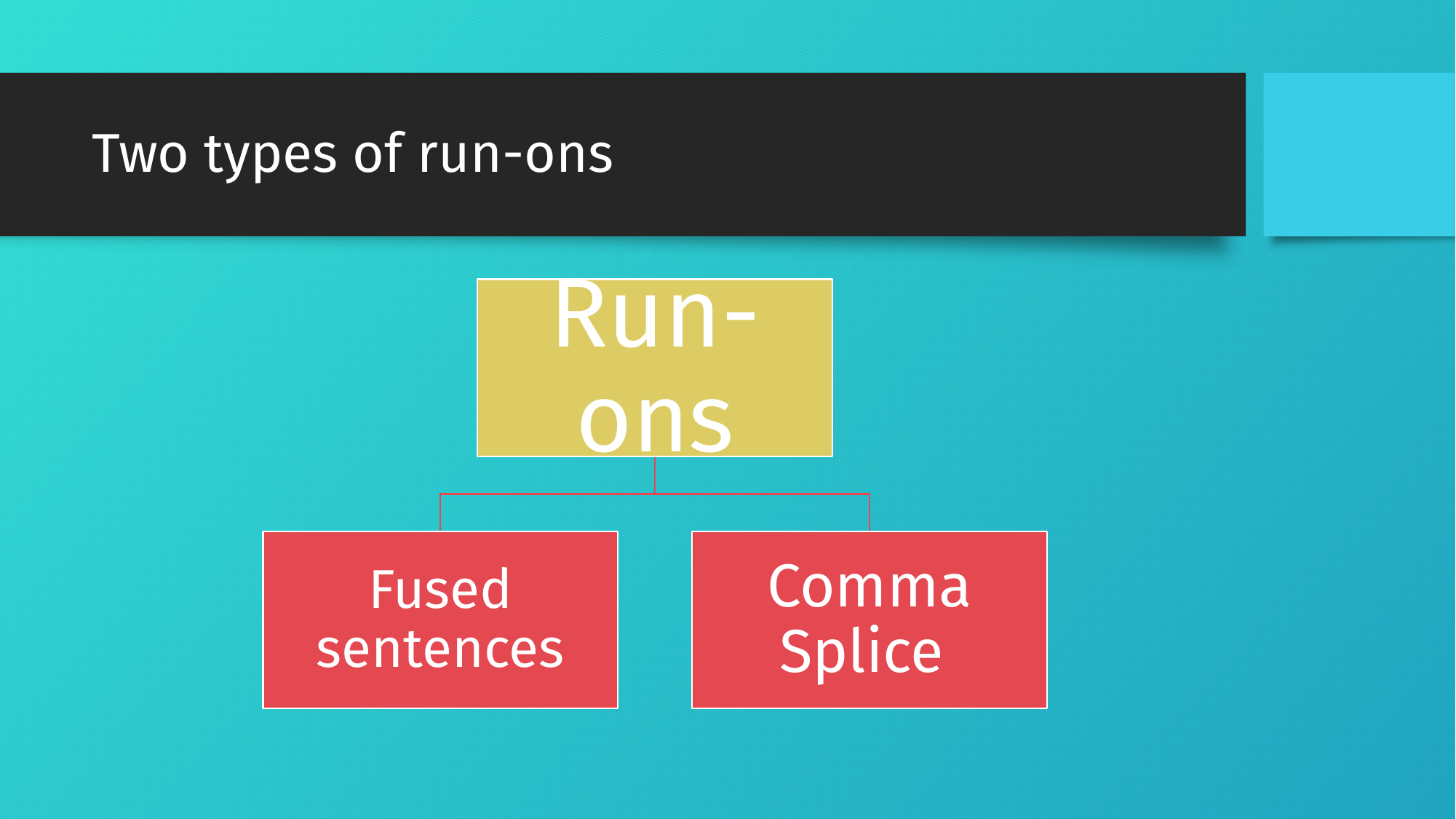

# Two types of run-ons
Run-ons
Fused sentences
Comma Splice